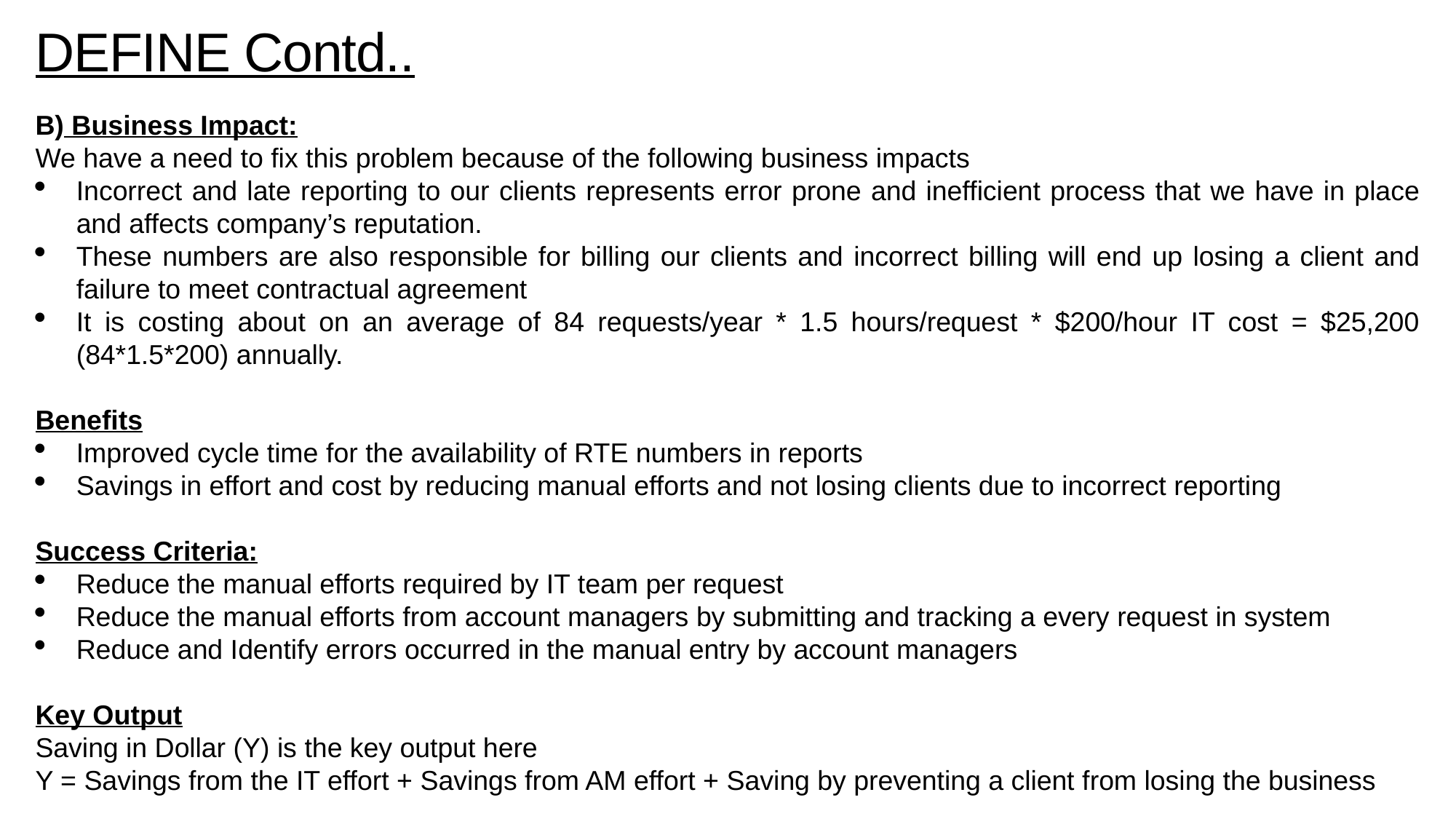

DEFINE Contd..

B) Business Impact:
We have a need to fix this problem because of the following business impacts
Incorrect and late reporting to our clients represents error prone and inefficient process that we have in place and affects company’s reputation.
These numbers are also responsible for billing our clients and incorrect billing will end up losing a client and failure to meet contractual agreement
It is costing about on an average of 84 requests/year * 1.5 hours/request * $200/hour IT cost = $25,200 (84*1.5*200) annually.

Benefits
Improved cycle time for the availability of RTE numbers in reports
Savings in effort and cost by reducing manual efforts and not losing clients due to incorrect reporting

Success Criteria:
Reduce the manual efforts required by IT team per request
Reduce the manual efforts from account managers by submitting and tracking a every request in system
Reduce and Identify errors occurred in the manual entry by account managers

Key Output
Saving in Dollar (Y) is the key output here
Y = Savings from the IT effort + Savings from AM effort + Saving by preventing a client from losing the business